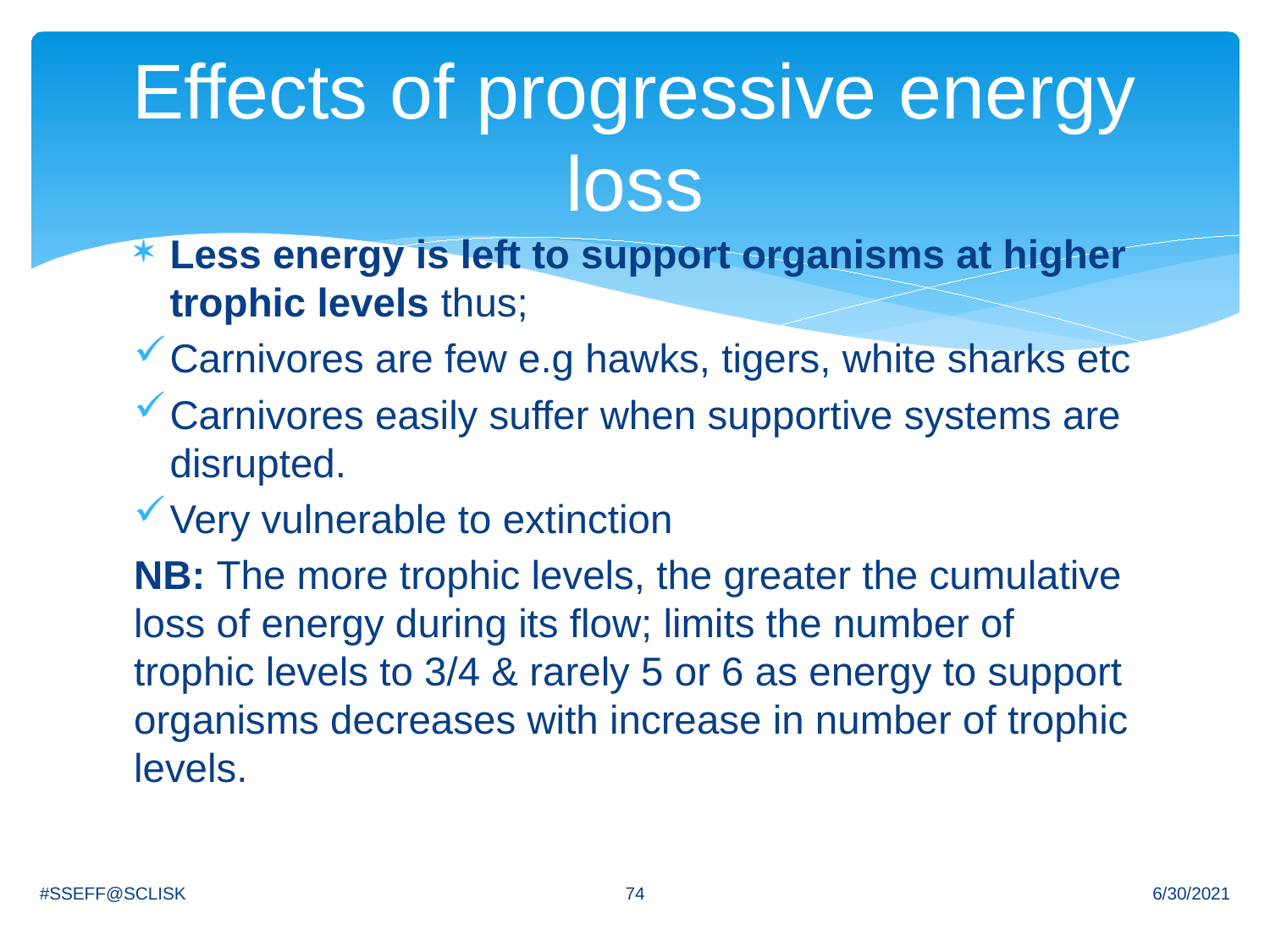

# Effects of progressive energy loss
Less energy is left to support organisms at higher trophic levels thus;
Carnivores are few e.g hawks, tigers, white sharks etc
Carnivores easily suffer when supportive systems are disrupted.
Very vulnerable to extinction
NB: The more trophic levels, the greater the cumulative loss of energy during its flow; limits the number of trophic levels to 3/4 & rarely 5 or 6 as energy to support organisms decreases with increase in number of trophic levels.
74
#SSEFF@SCLISK
6/30/2021